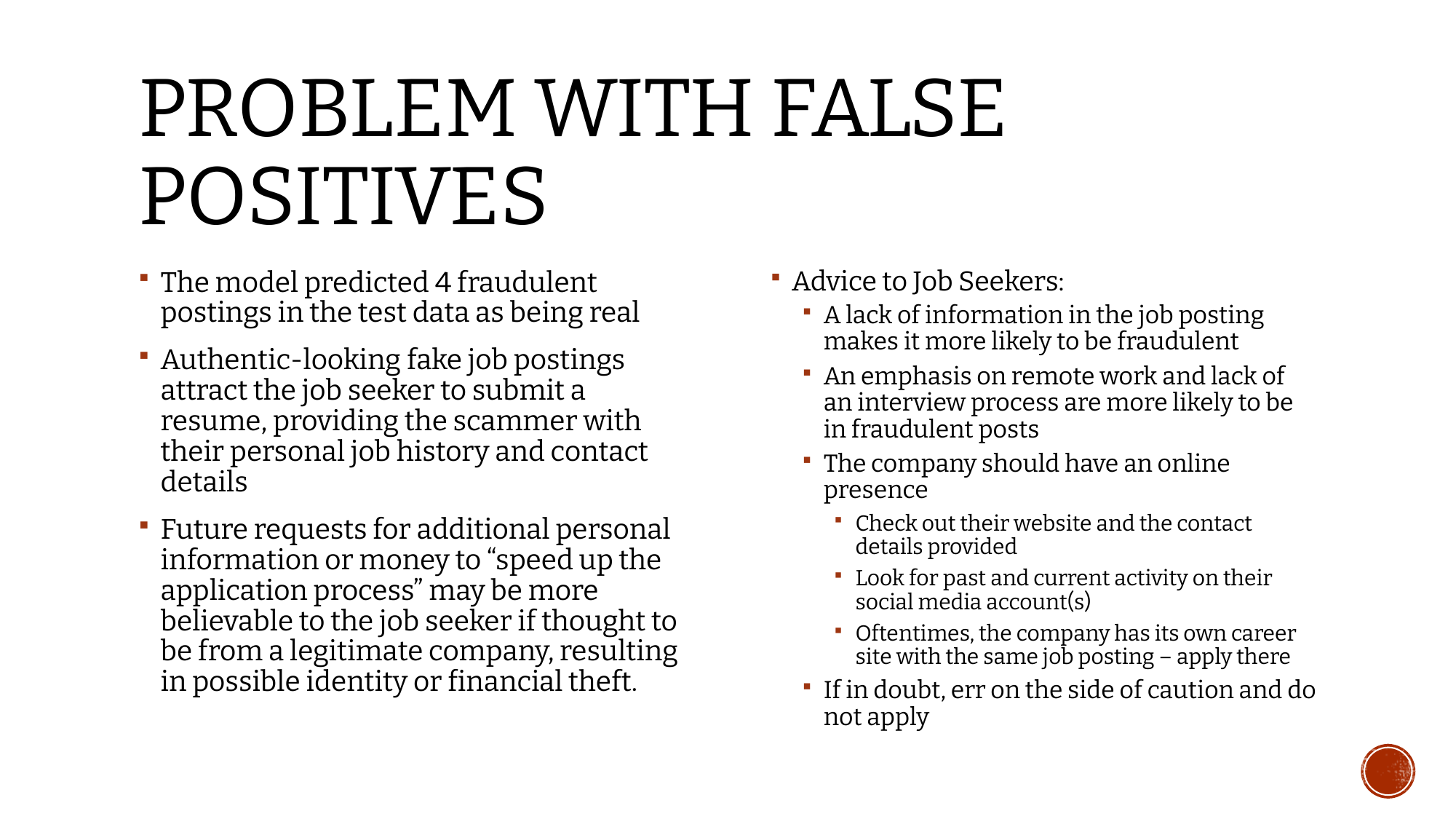

# Problem with false positives
The model predicted 4 fraudulent postings in the test data as being real
Authentic-looking fake job postings attract the job seeker to submit a resume, providing the scammer with their personal job history and contact details
Future requests for additional personal information or money to “speed up the application process” may be more believable to the job seeker if thought to be from a legitimate company, resulting in possible identity or financial theft.

Advice to Job Seekers:
A lack of information in the job posting makes it more likely to be fraudulent
An emphasis on remote work and lack of an interview process are more likely to be in fraudulent posts
The company should have an online presence
Check out their website and the contact details provided
Look for past and current activity on their social media account(s)
Oftentimes, the company has its own career site with the same job posting – apply there
If in doubt, err on the side of caution and do not apply